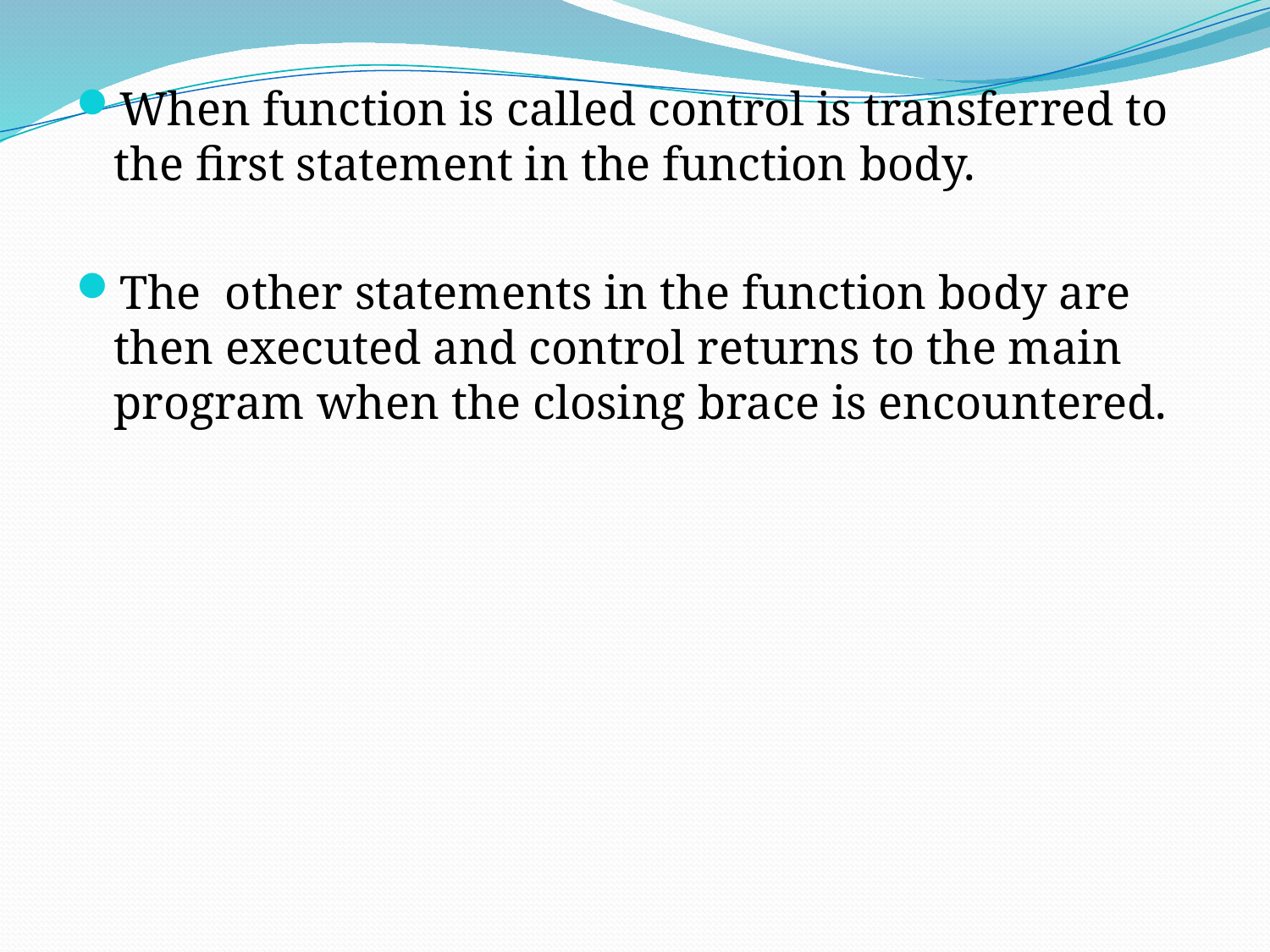

When function is called control is transferred to the first statement in the function body.

The  other statements in the function body are then executed and control returns to the main program when the closing brace is encountered.